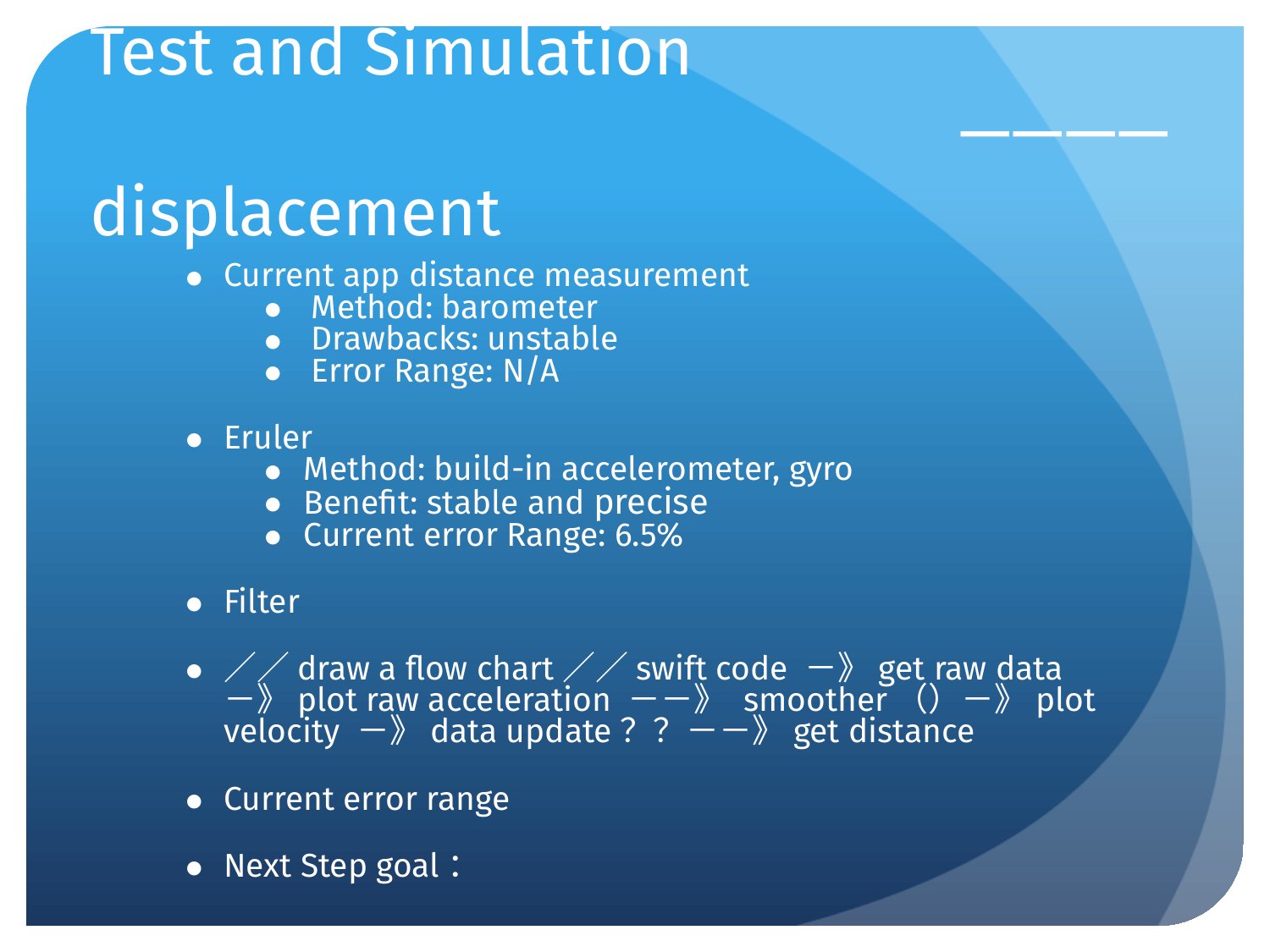

# Test and Simulation
						      ————displacement
Current app distance measurement
Method: barometer
Drawbacks: unstable
Error Range: N/A
Eruler
Method: build-in accelerometer, gyro
Benefit: stable and precise
Current error Range: 6.5%
Filter
／／draw a flow chart／／swift code －》get raw data －》plot raw acceleration －－》 smoother（）－》plot velocity －》data update？？－－》get distance
Current error range
Next Step goal：